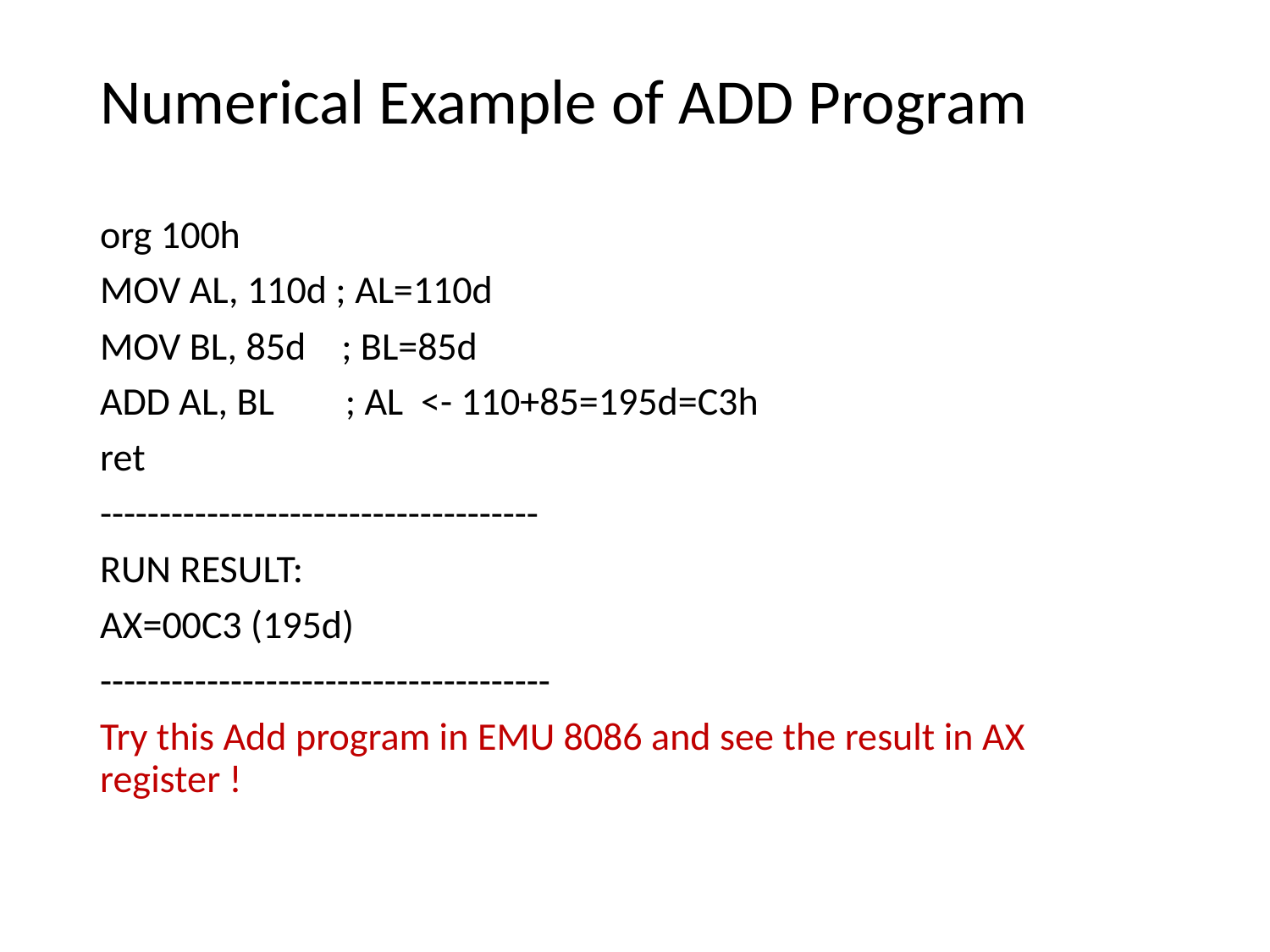

# Numerical Example of ADD Program
org 100h
MOV AL, 110d ; AL=110d
MOV BL, 85d    ; BL=85d
ADD AL, BL        ; AL  <- 110+85=195d=C3h
ret
-------------------------------------
RUN RESULT:
AX=00C3 (195d)
--------------------------------------
Try this Add program in EMU 8086 and see the result in AX register !